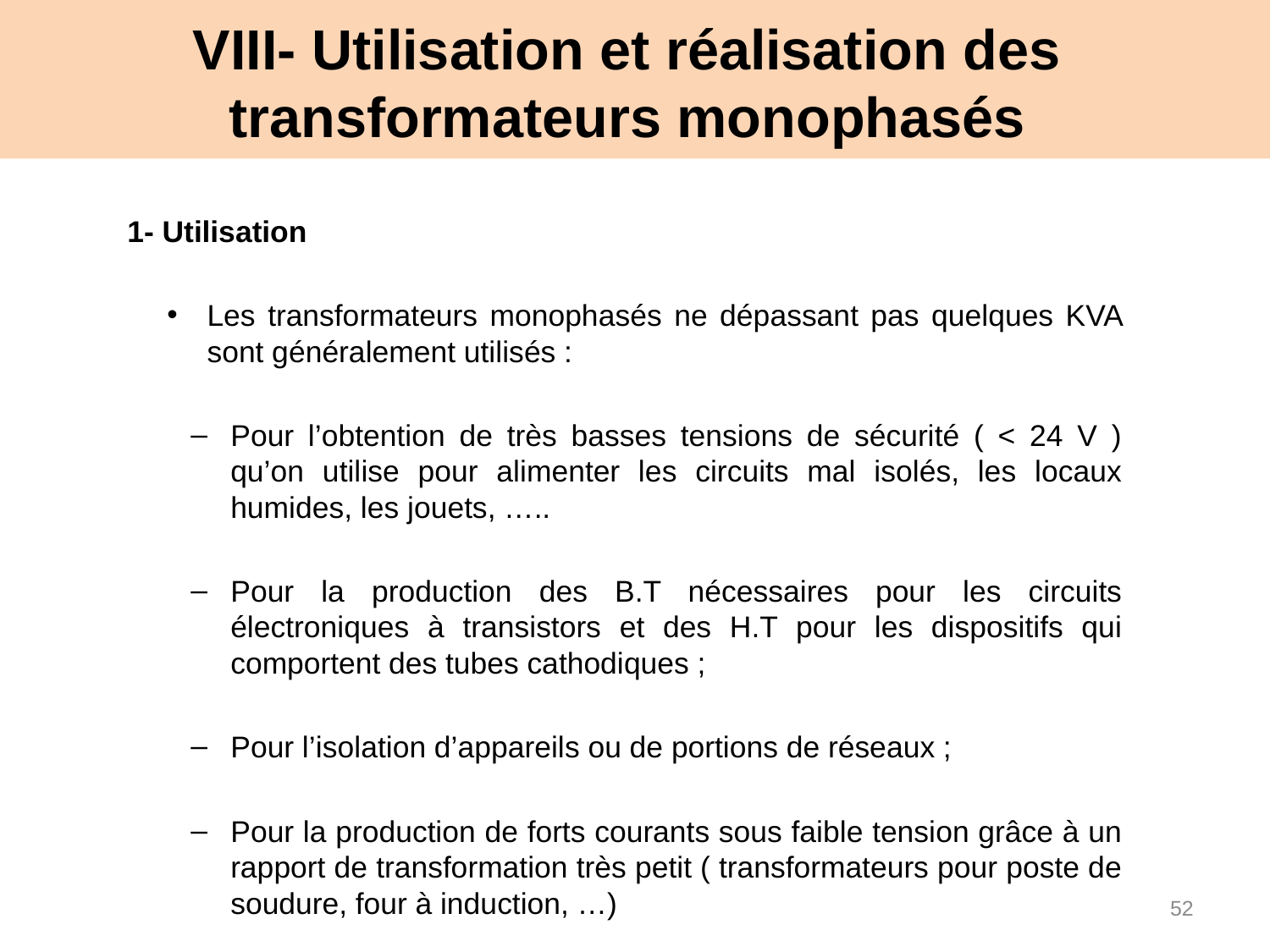

# VIII- Utilisation et réalisation des transformateurs monophasés
1- Utilisation

Les transformateurs monophasés ne dépassant pas quelques KVA sont généralement utilisés :

Pour l’obtention de très basses tensions de sécurité ( < 24 V ) qu’on utilise pour alimenter les circuits mal isolés, les locaux humides, les jouets, …..

Pour la production des B.T nécessaires pour les circuits électroniques à transistors et des H.T pour les dispositifs qui comportent des tubes cathodiques ;

Pour l’isolation d’appareils ou de portions de réseaux ;

Pour la production de forts courants sous faible tension grâce à un rapport de transformation très petit ( transformateurs pour poste de soudure, four à induction, …)
52